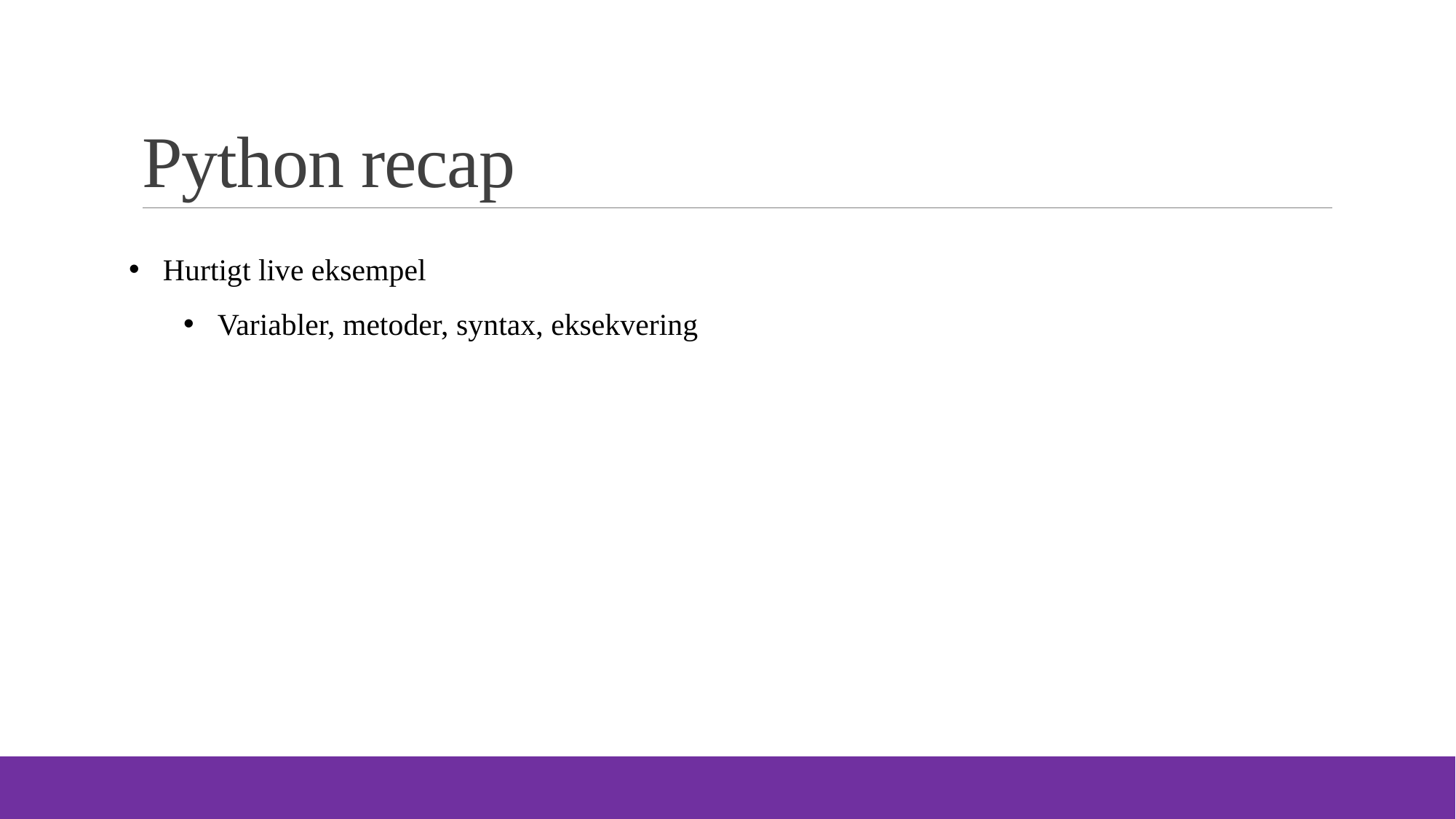

# Python recap
Hurtigt live eksempel
Variabler, metoder, syntax, eksekvering